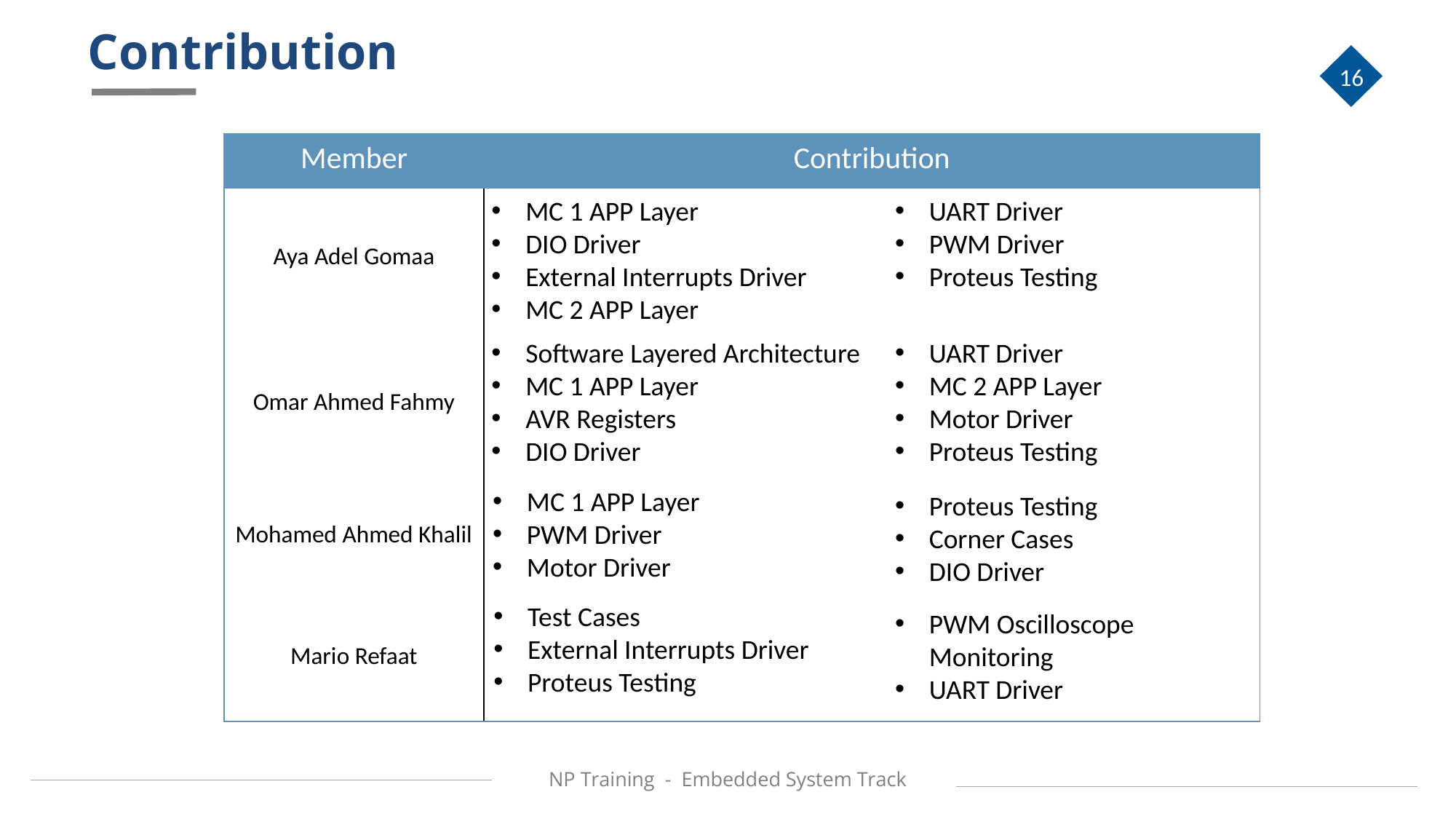

Contribution

16
| Member | Contribution |
| --- | --- |
| Aya Adel Gomaa |  |
| Omar Ahmed Fahmy |  |
| Mohamed Ahmed Khalil |  |
| Mario Refaat |  |
MC 1 APP Layer
DIO Driver
External Interrupts Driver
MC 2 APP Layer
UART Driver
PWM Driver
Proteus Testing

UART Driver
MC 2 APP Layer
Motor Driver
Proteus Testing

Software Layered Architecture
MC 1 APP Layer
AVR Registers
DIO Driver
MC 1 APP Layer
PWM Driver
Motor Driver
Proteus Testing
Corner Cases
DIO Driver
Test Cases
External Interrupts Driver
Proteus Testing
PWM Oscilloscope Monitoring
UART Driver

NP Training  -  Embedded System Track